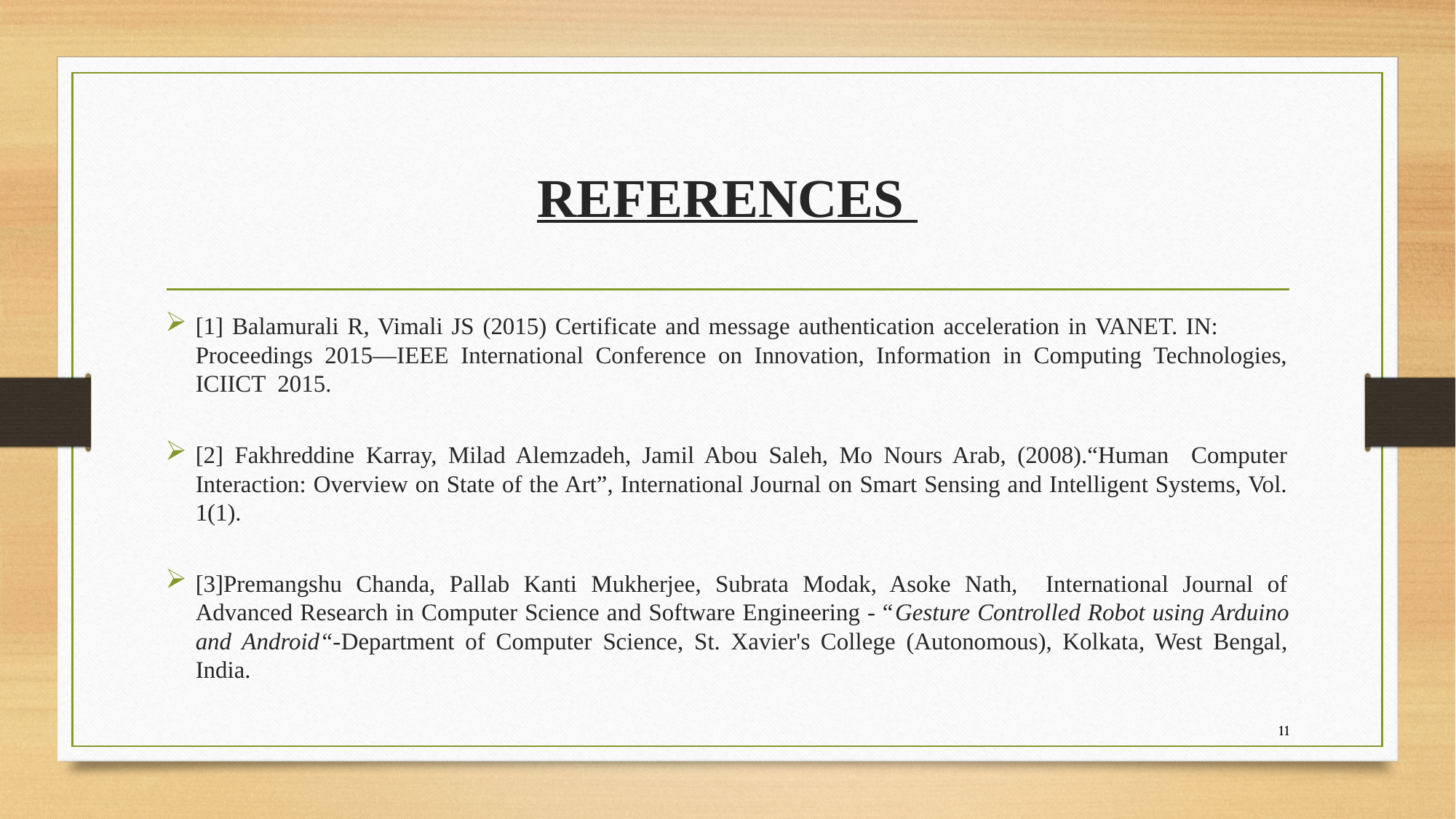

# REFERENCES
[1] Balamurali R, Vimali JS (2015) Certificate and message authentication acceleration in VANET. IN:         Proceedings 2015—IEEE International Conference on Innovation, Information in Computing Technologies, ICIICT  2015.

[2] Fakhreddine Karray, Milad Alemzadeh, Jamil Abou Saleh, Mo Nours Arab, (2008).“Human  Computer Interaction: Overview on State of the Art”, International Journal on Smart Sensing and Intelligent Systems, Vol. 1(1).

[3]Premangshu Chanda, Pallab Kanti Mukherjee, Subrata Modak, Asoke Nath,  International Journal of Advanced Research in Computer Science and Software Engineering - “Gesture Controlled Robot using Arduino and Android“-Department of Computer Science, St. Xavier's College (Autonomous), Kolkata, West Bengal, India.

11